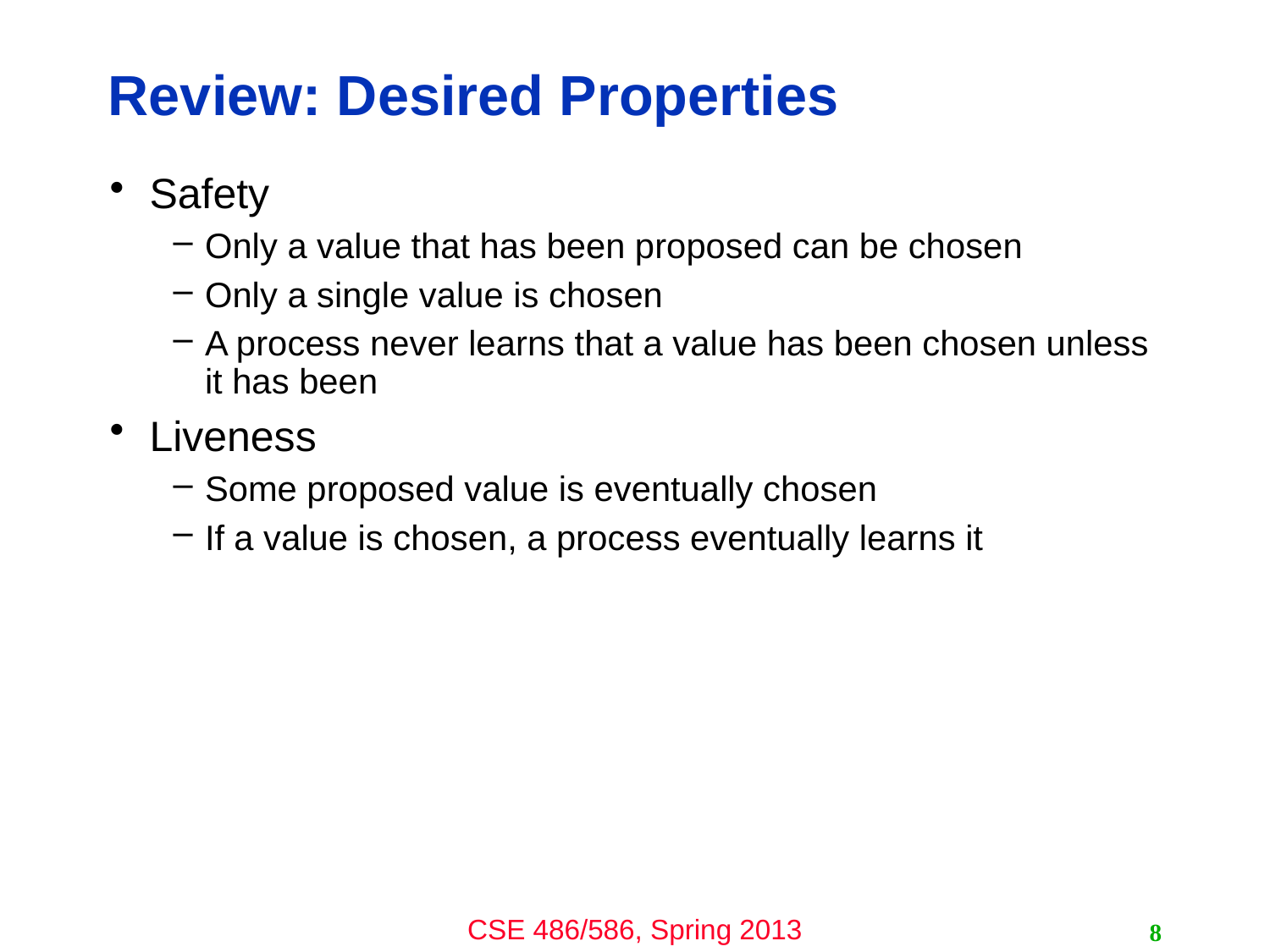

# Review: Desired Properties
Safety
Only a value that has been proposed can be chosen
Only a single value is chosen
A process never learns that a value has been chosen unless it has been
Liveness
Some proposed value is eventually chosen
If a value is chosen, a process eventually learns it
8